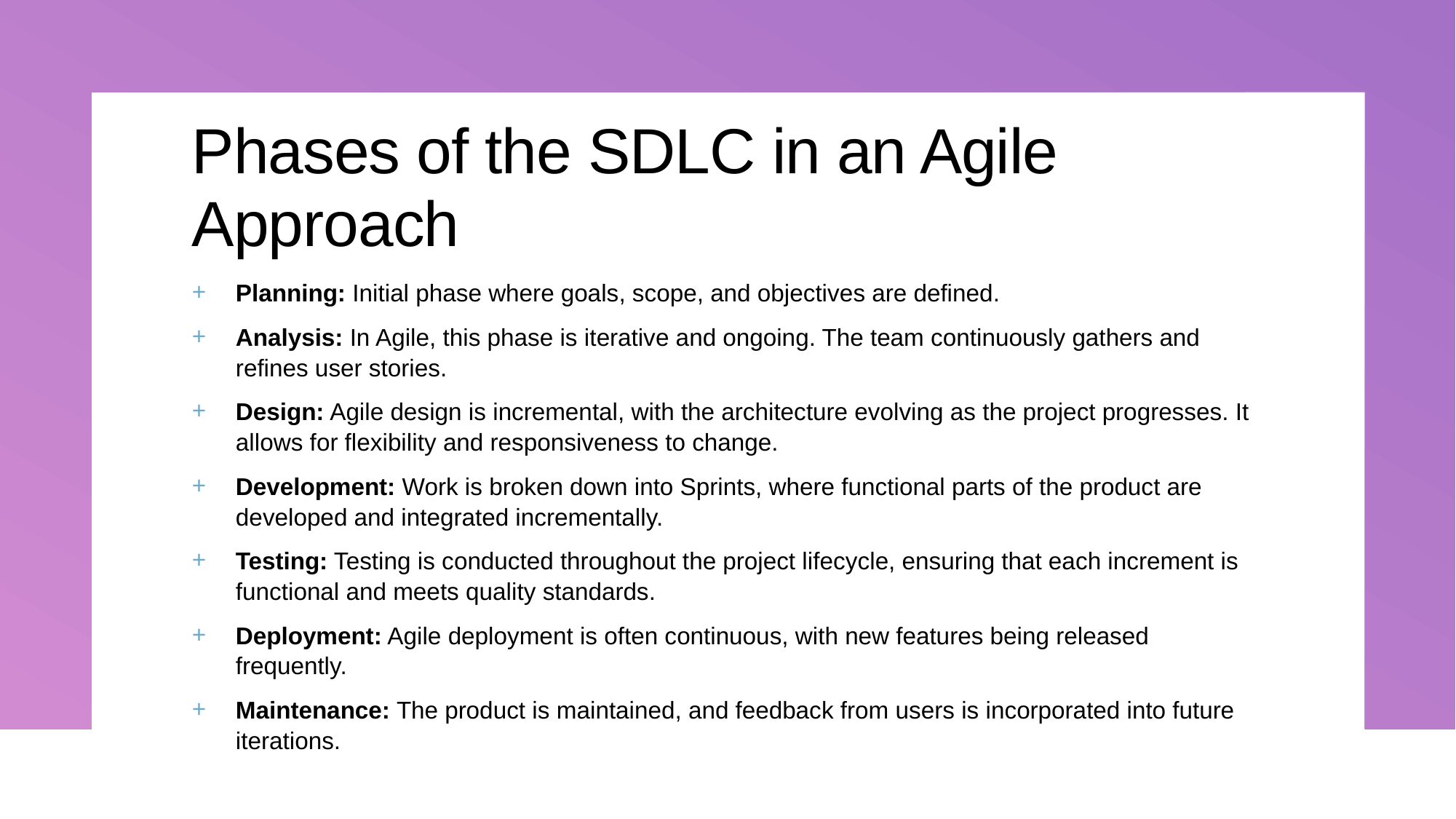

# Phases of the SDLC in an Agile Approach
Planning: Initial phase where goals, scope, and objectives are defined.
Analysis: In Agile, this phase is iterative and ongoing. The team continuously gathers and refines user stories.
Design: Agile design is incremental, with the architecture evolving as the project progresses. It allows for flexibility and responsiveness to change.
Development: Work is broken down into Sprints, where functional parts of the product are developed and integrated incrementally.
Testing: Testing is conducted throughout the project lifecycle, ensuring that each increment is functional and meets quality standards.
Deployment: Agile deployment is often continuous, with new features being released frequently.
Maintenance: The product is maintained, and feedback from users is incorporated into future iterations.